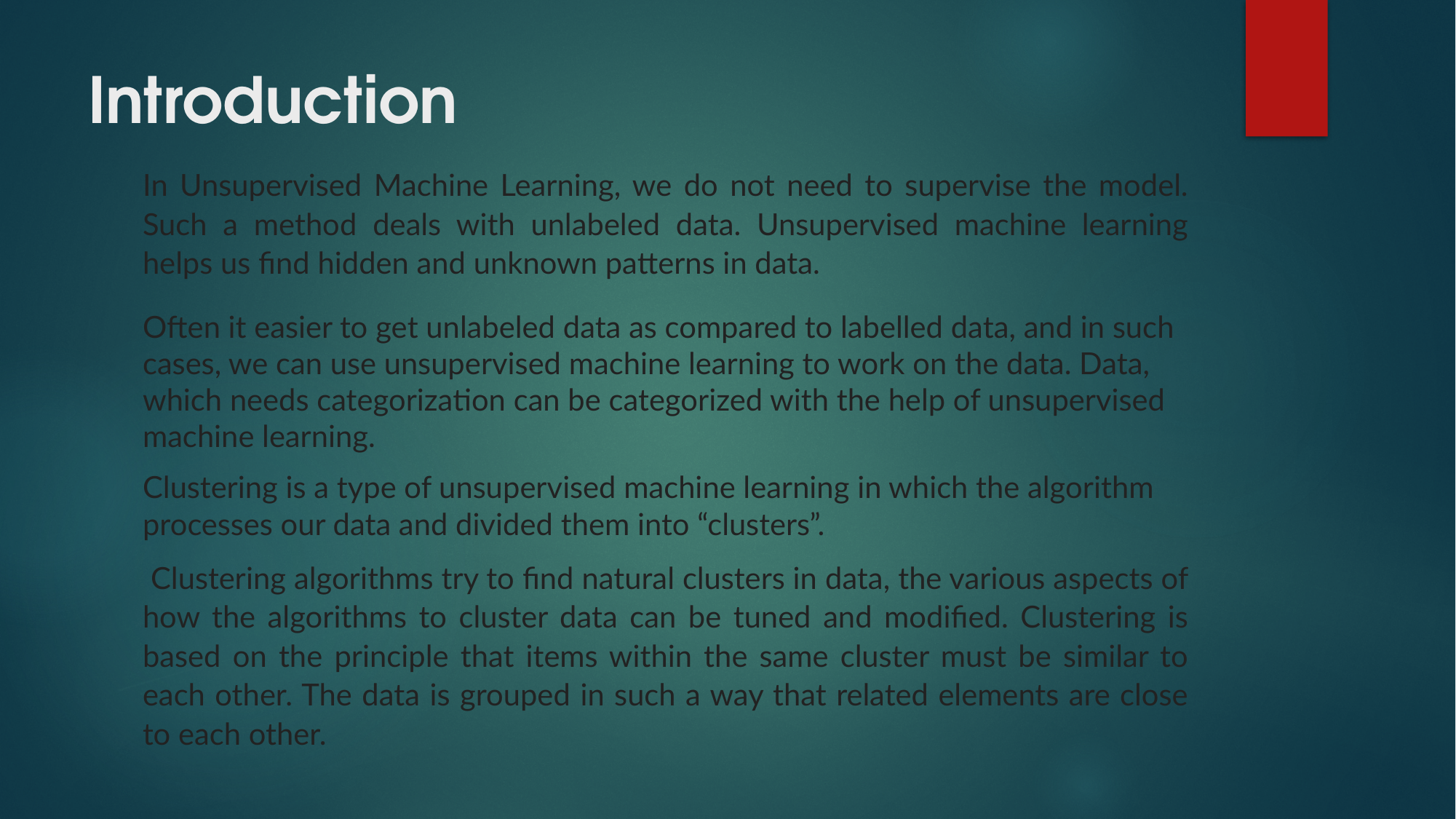

# Introduction
In Unsupervised Machine Learning, we do not need to supervise the model. Such a method deals with unlabeled data. Unsupervised machine learning helps us find hidden and unknown patterns in data.
Often it easier to get unlabeled data as compared to labelled data, and in such cases, we can use unsupervised machine learning to work on the data. Data, which needs categorization can be categorized with the help of unsupervised machine learning.
Clustering is a type of unsupervised machine learning in which the algorithm processes our data and divided them into “clusters”.
 Clustering algorithms try to find natural clusters in data, the various aspects of how the algorithms to cluster data can be tuned and modified. Clustering is based on the principle that items within the same cluster must be similar to each other. The data is grouped in such a way that related elements are close to each other.